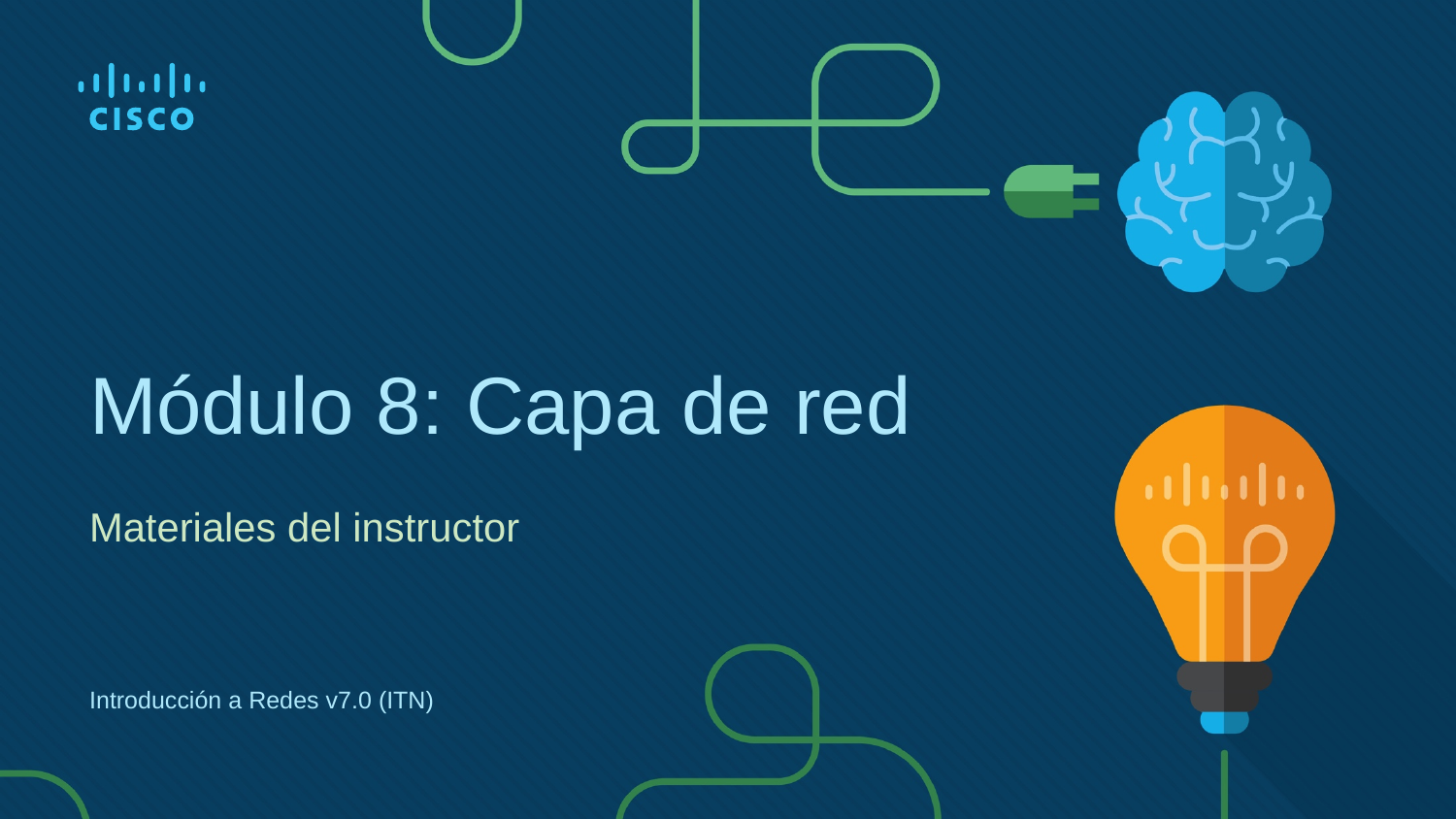

# Módulo 8: Capa de red
Materiales del instructor
Introducción a Redes v7.0 (ITN)